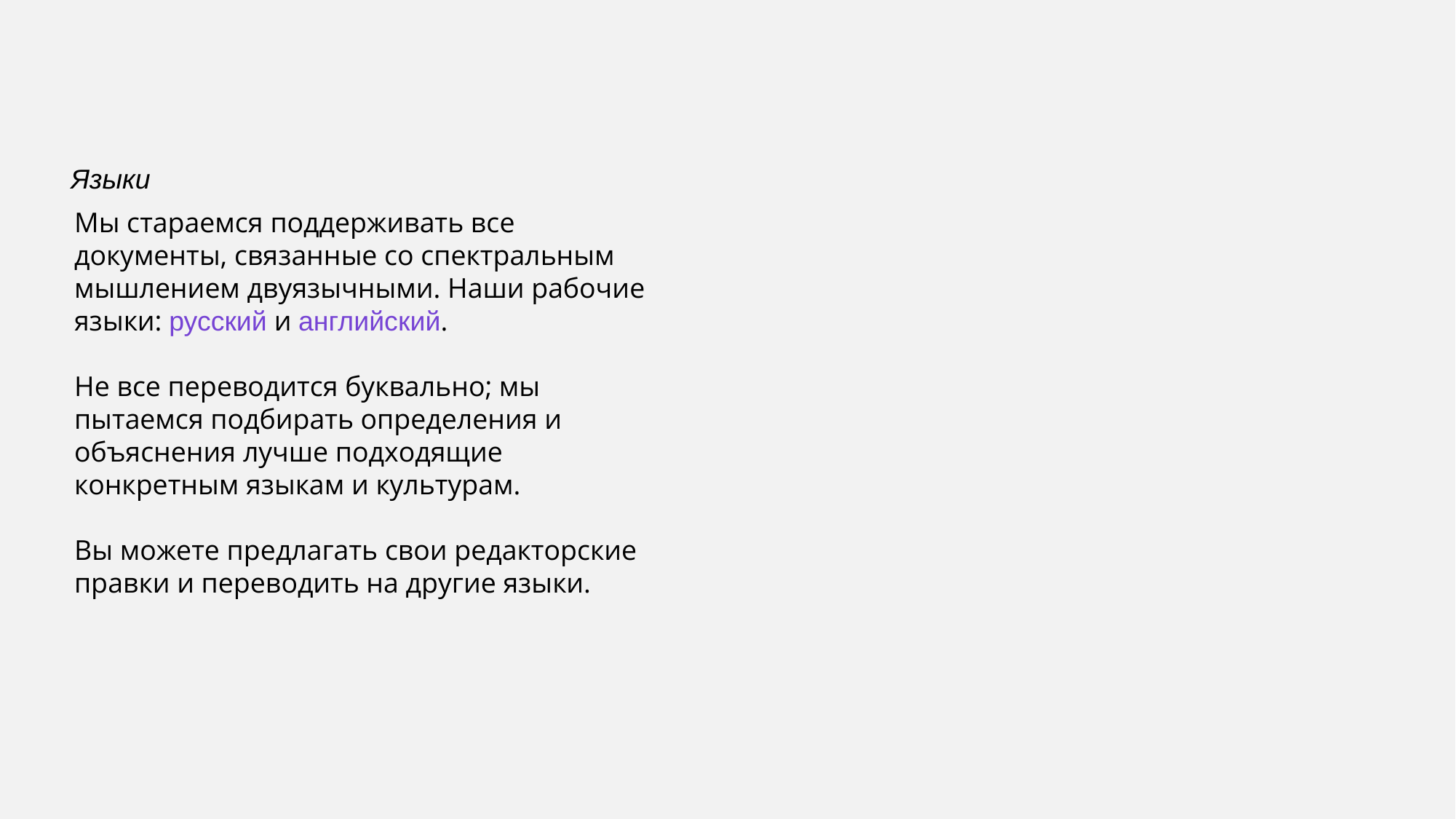

Языки
Мы стараемся поддерживать все документы, связанные со спектральным мышлением двуязычными. Наши рабочие языки: русский и английский.

Не все переводится буквально; мы пытаемся подбирать определения и объяснения лучше подходящие конкретным языкам и культурам.

Вы можете предлагать свои редакторские правки и переводить на другие языки.